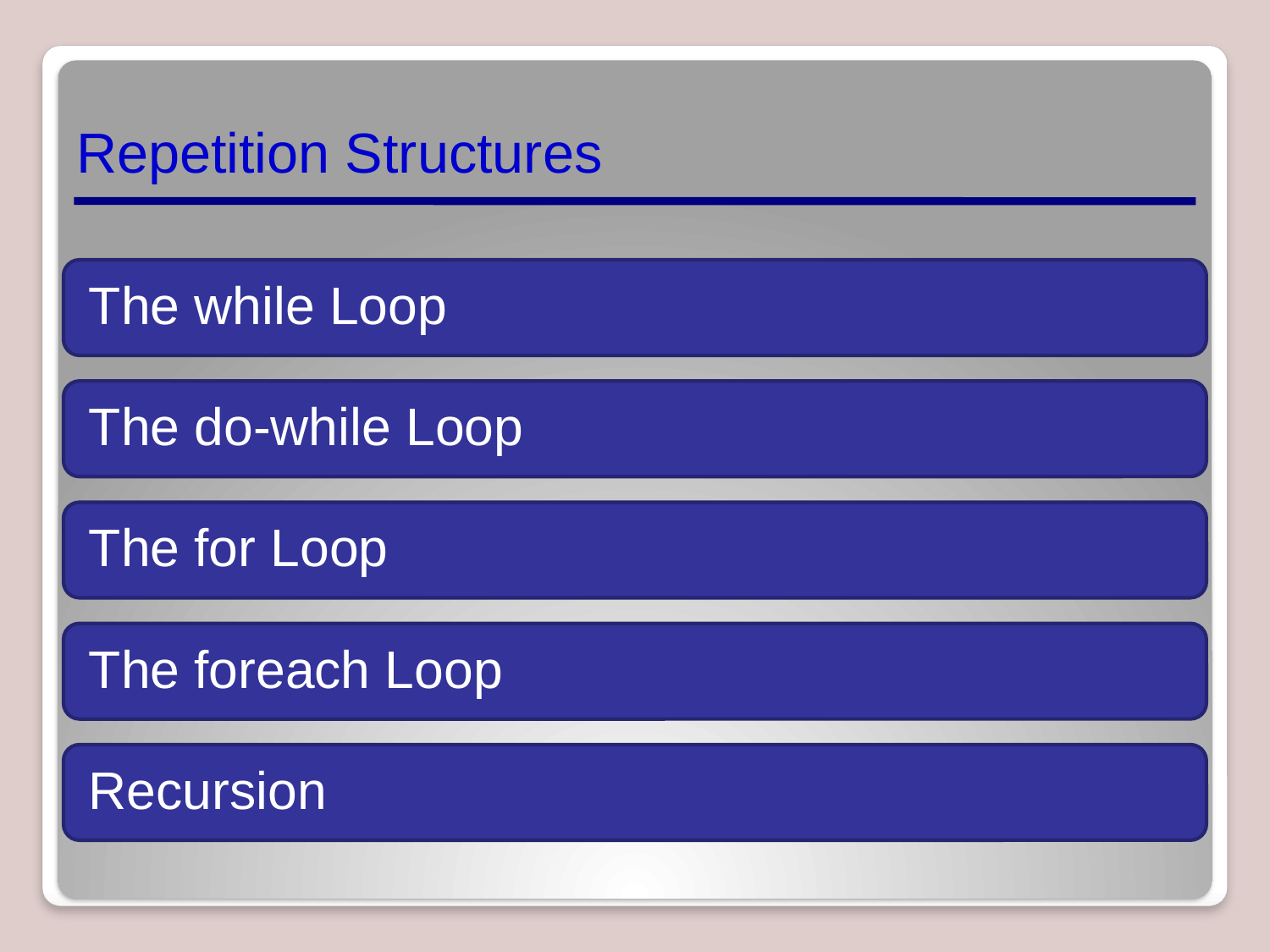

# Repetition Structures
The while Loop
The do-while Loop
The for Loop
The foreach Loop
Recursion